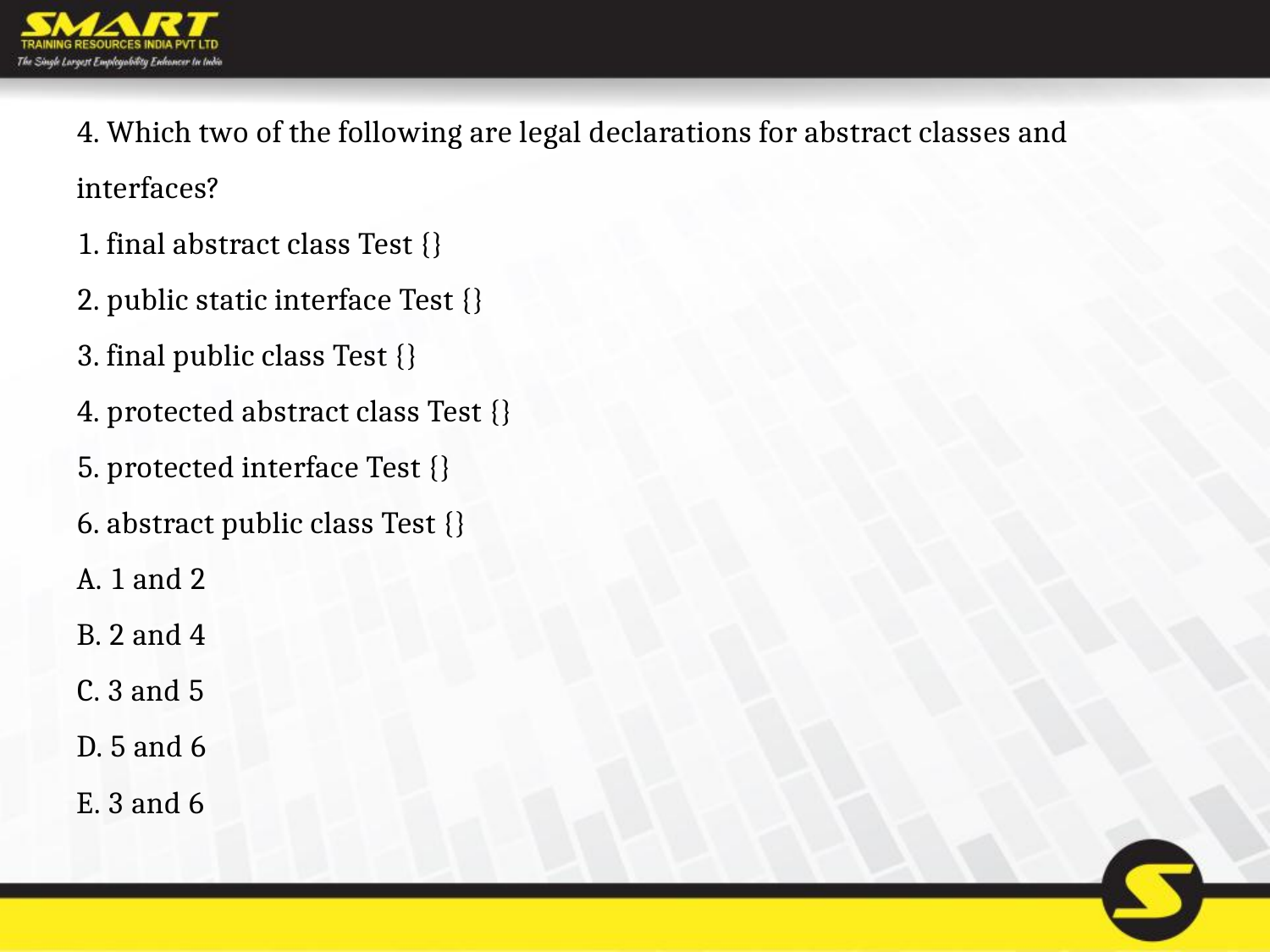

4. Which two of the following are legal declarations for abstract classes and interfaces?
1. final abstract class Test {}
2. public static interface Test {}
3. final public class Test {}
4. protected abstract class Test {}
5. protected interface Test {}
6. abstract public class Test {}
A. 1 and 2
B. 2 and 4
C. 3 and 5
D. 5 and 6
E. 3 and 6